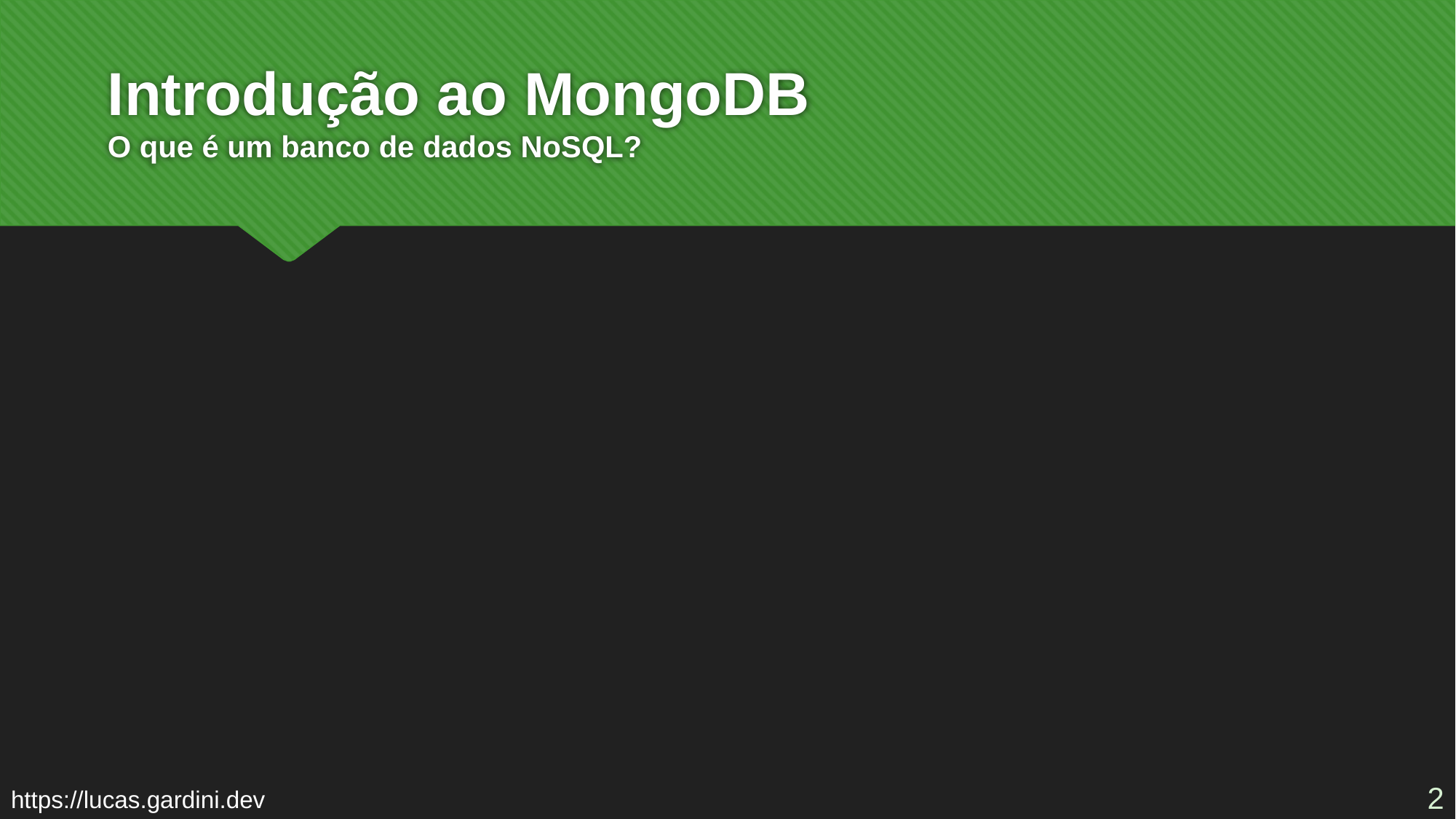

# Introdução ao MongoDB O que é um banco de dados NoSQL?

2
https://lucas.gardini.dev